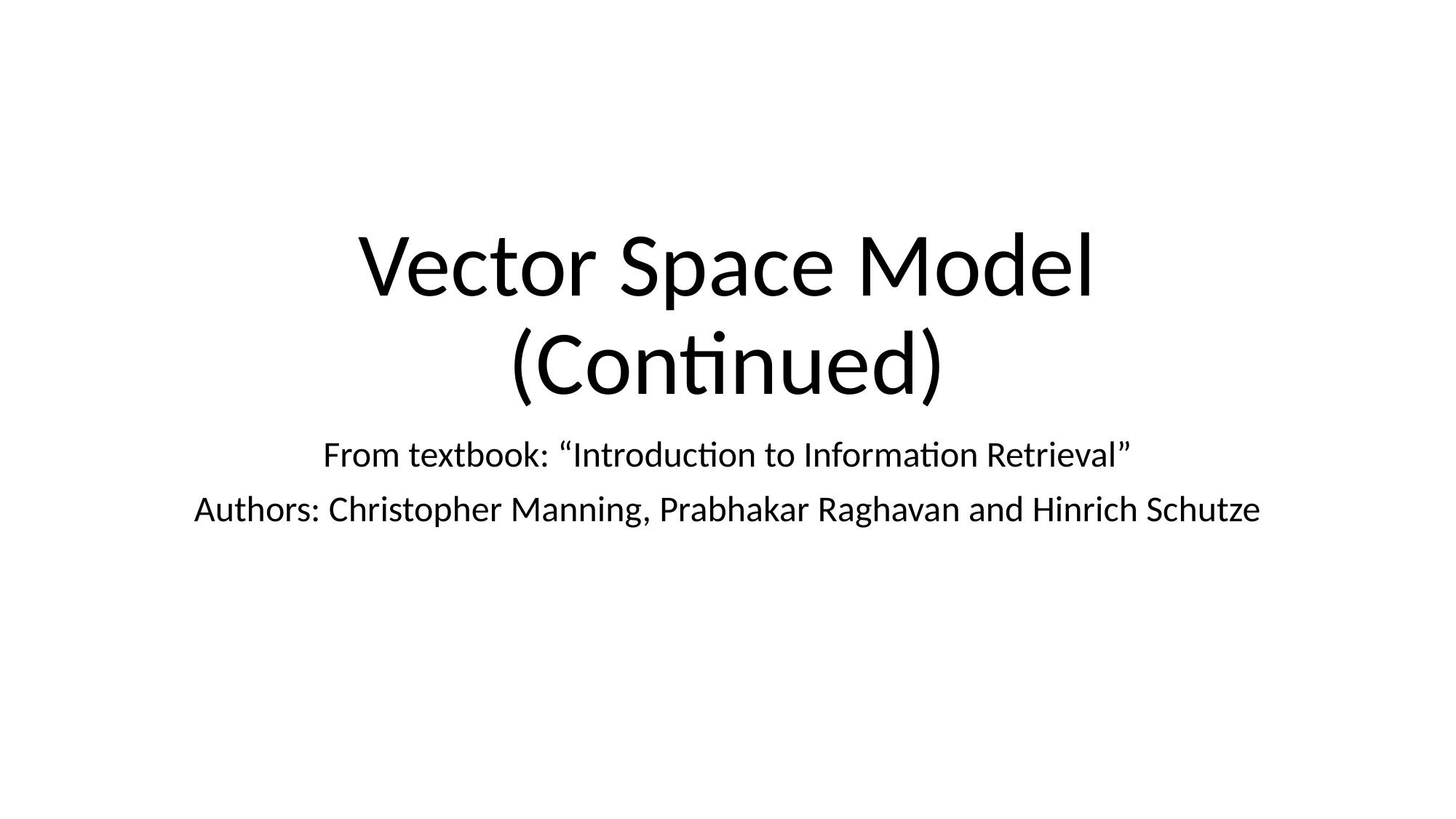

# Vector Space Model (Continued)
From textbook: “Introduction to Information Retrieval”
Authors: Christopher Manning, Prabhakar Raghavan and Hinrich Schutze